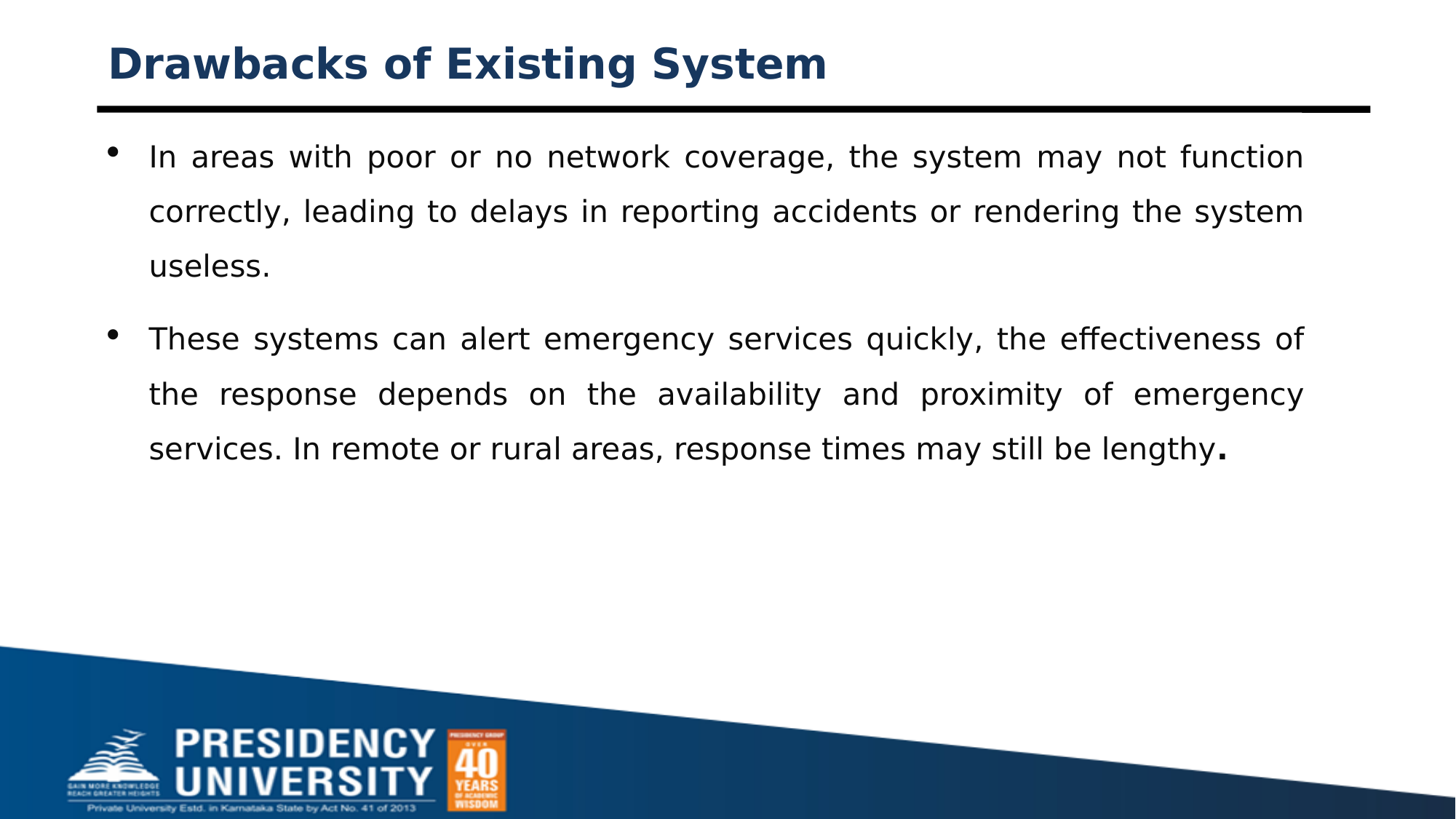

# Drawbacks of Existing System
In areas with poor or no network coverage, the system may not function correctly, leading to delays in reporting accidents or rendering the system useless.
These systems can alert emergency services quickly, the effectiveness of the response depends on the availability and proximity of emergency services. In remote or rural areas, response times may still be lengthy.